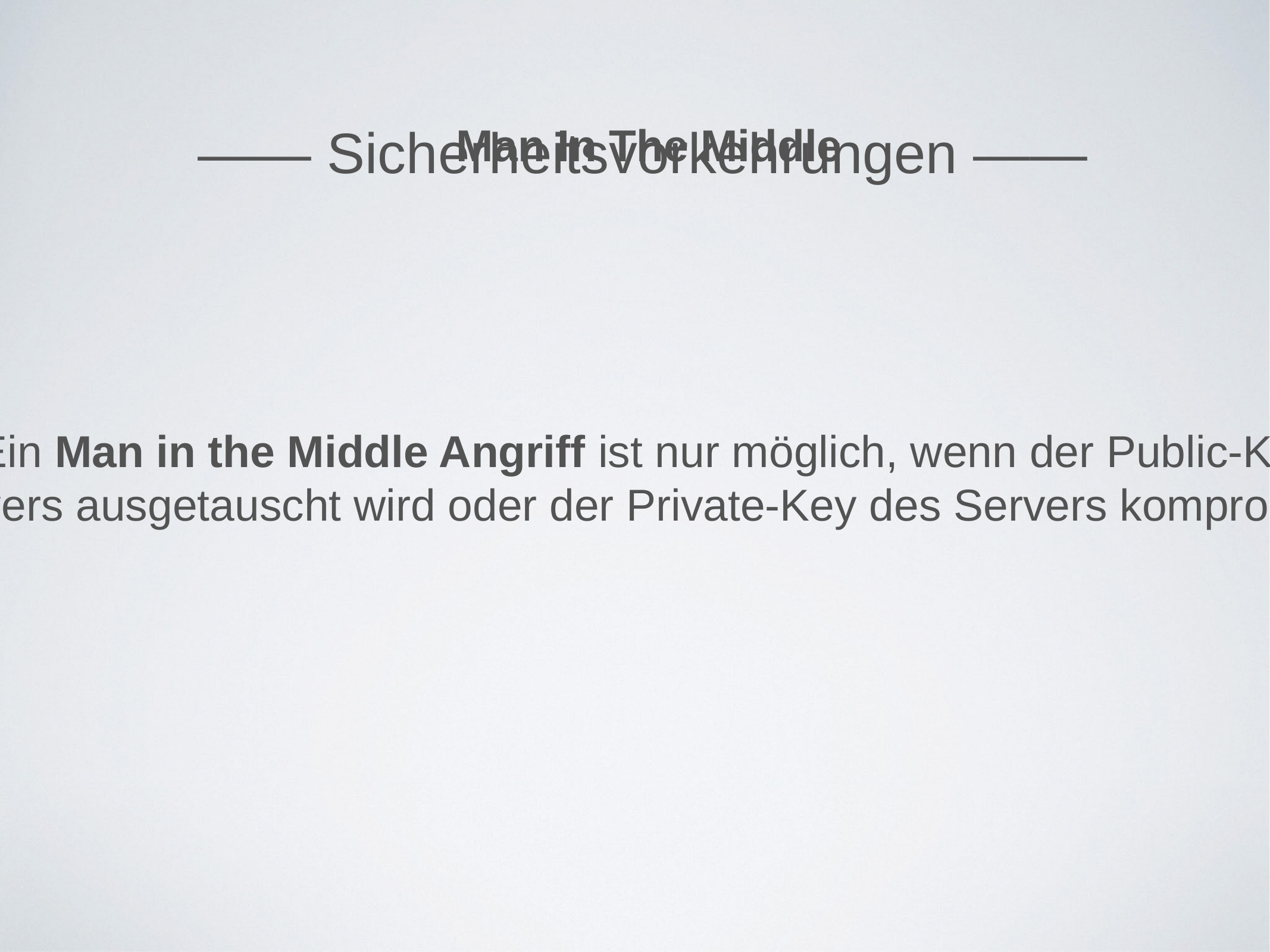

# —— Sicherheitsvorkehrungen ——
Man In The Middle
Ein Man in the Middle Angriff ist nur möglich, wenn der Public-Key
des Servers ausgetauscht wird oder der Private-Key des Servers kompromittiert ist.